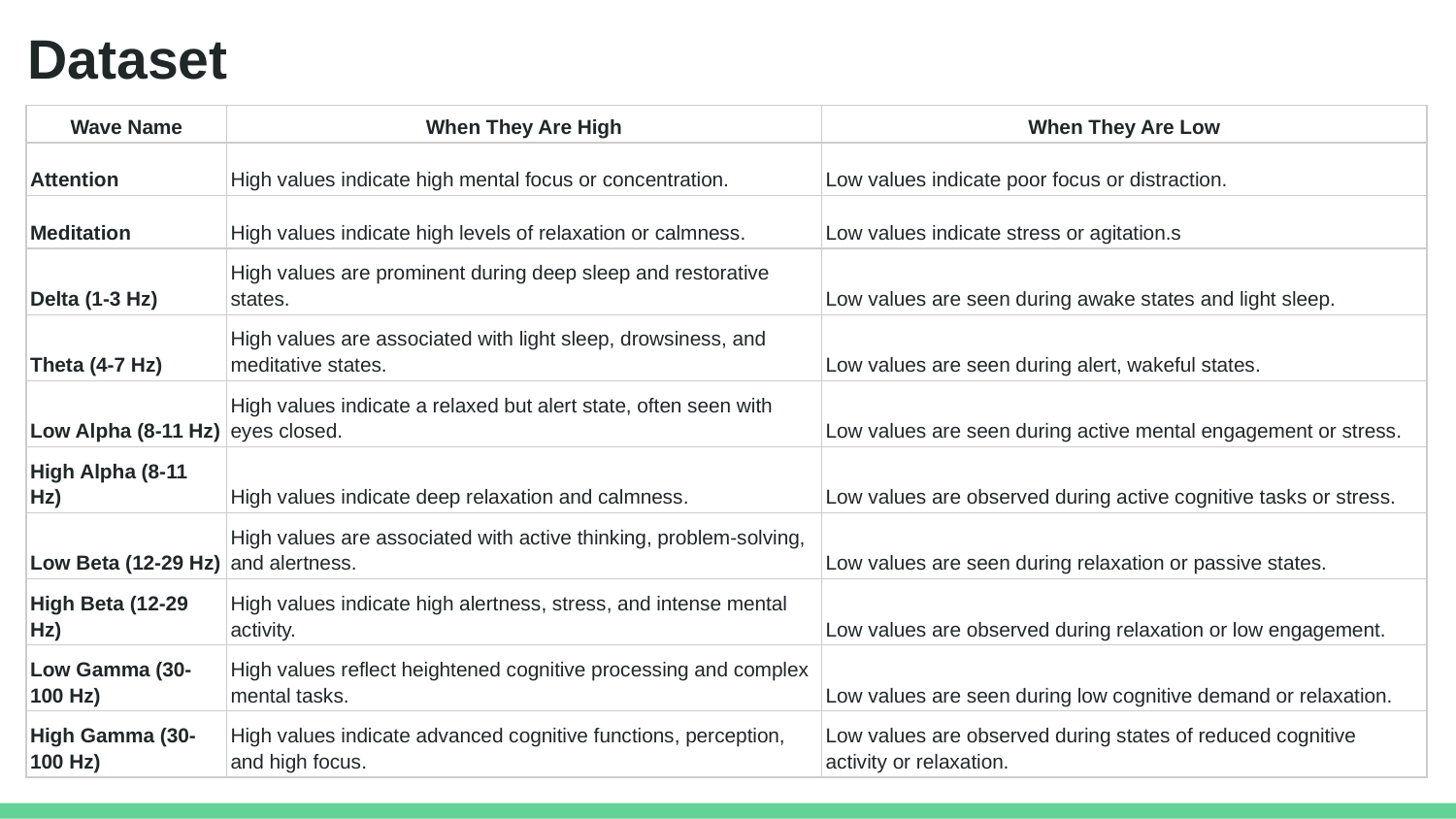

# Dataset
| Wave Name | When They Are High | When They Are Low |
| --- | --- | --- |
| Attention | High values indicate high mental focus or concentration. | Low values indicate poor focus or distraction. |
| Meditation | High values indicate high levels of relaxation or calmness. | Low values indicate stress or agitation.s |
| Delta (1-3 Hz) | High values are prominent during deep sleep and restorative states. | Low values are seen during awake states and light sleep. |
| Theta (4-7 Hz) | High values are associated with light sleep, drowsiness, and meditative states. | Low values are seen during alert, wakeful states. |
| Low Alpha (8-11 Hz) | High values indicate a relaxed but alert state, often seen with eyes closed. | Low values are seen during active mental engagement or stress. |
| High Alpha (8-11 Hz) | High values indicate deep relaxation and calmness. | Low values are observed during active cognitive tasks or stress. |
| Low Beta (12-29 Hz) | High values are associated with active thinking, problem-solving, and alertness. | Low values are seen during relaxation or passive states. |
| High Beta (12-29 Hz) | High values indicate high alertness, stress, and intense mental activity. | Low values are observed during relaxation or low engagement. |
| Low Gamma (30-100 Hz) | High values reflect heightened cognitive processing and complex mental tasks. | Low values are seen during low cognitive demand or relaxation. |
| High Gamma (30-100 Hz) | High values indicate advanced cognitive functions, perception, and high focus. | Low values are observed during states of reduced cognitive activity or relaxation. |